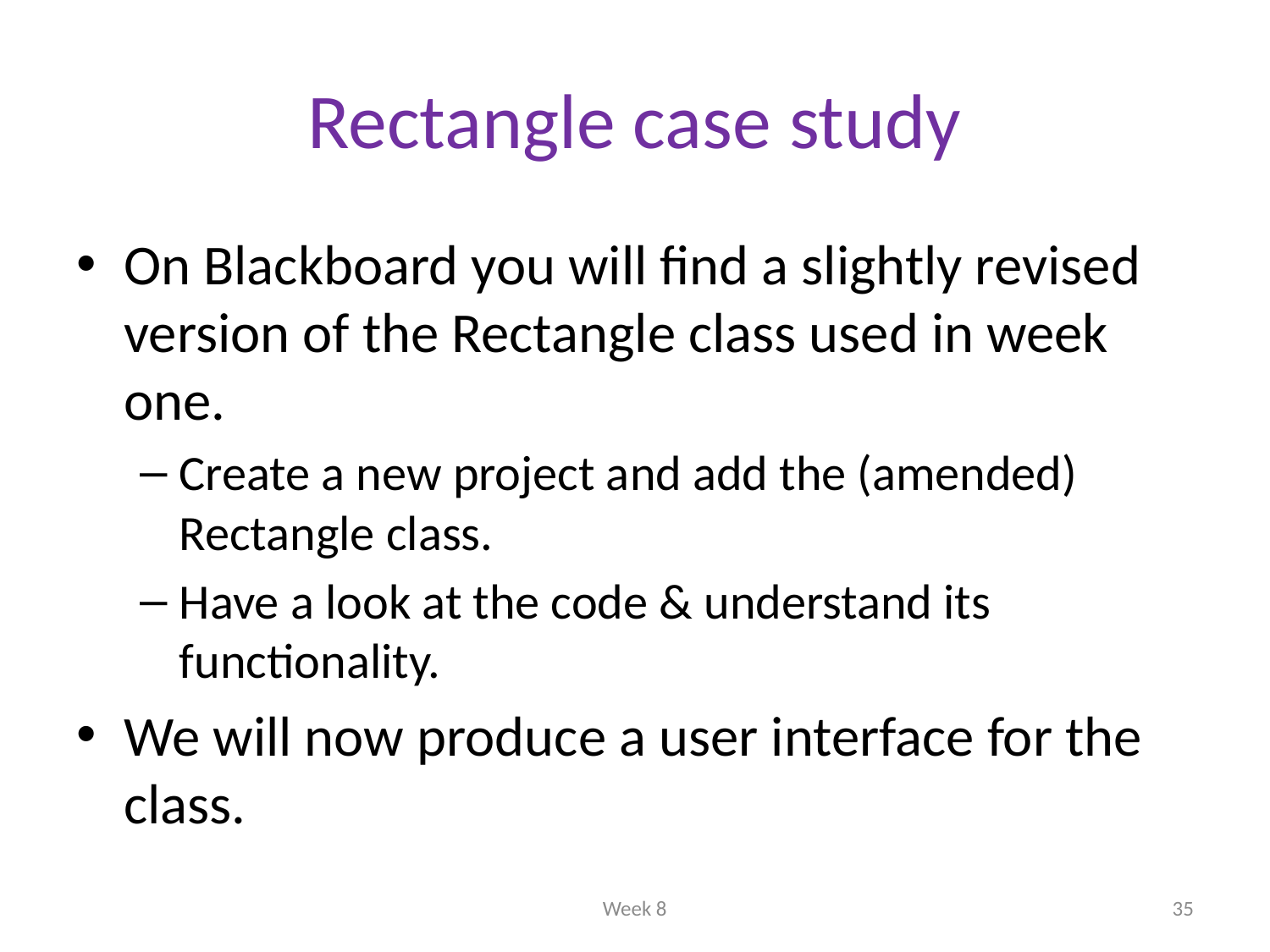

# Rectangle case study
On Blackboard you will find a slightly revised version of the Rectangle class used in week one.
Create a new project and add the (amended) Rectangle class.
Have a look at the code & understand its functionality.
We will now produce a user interface for the class.
Week 8
35